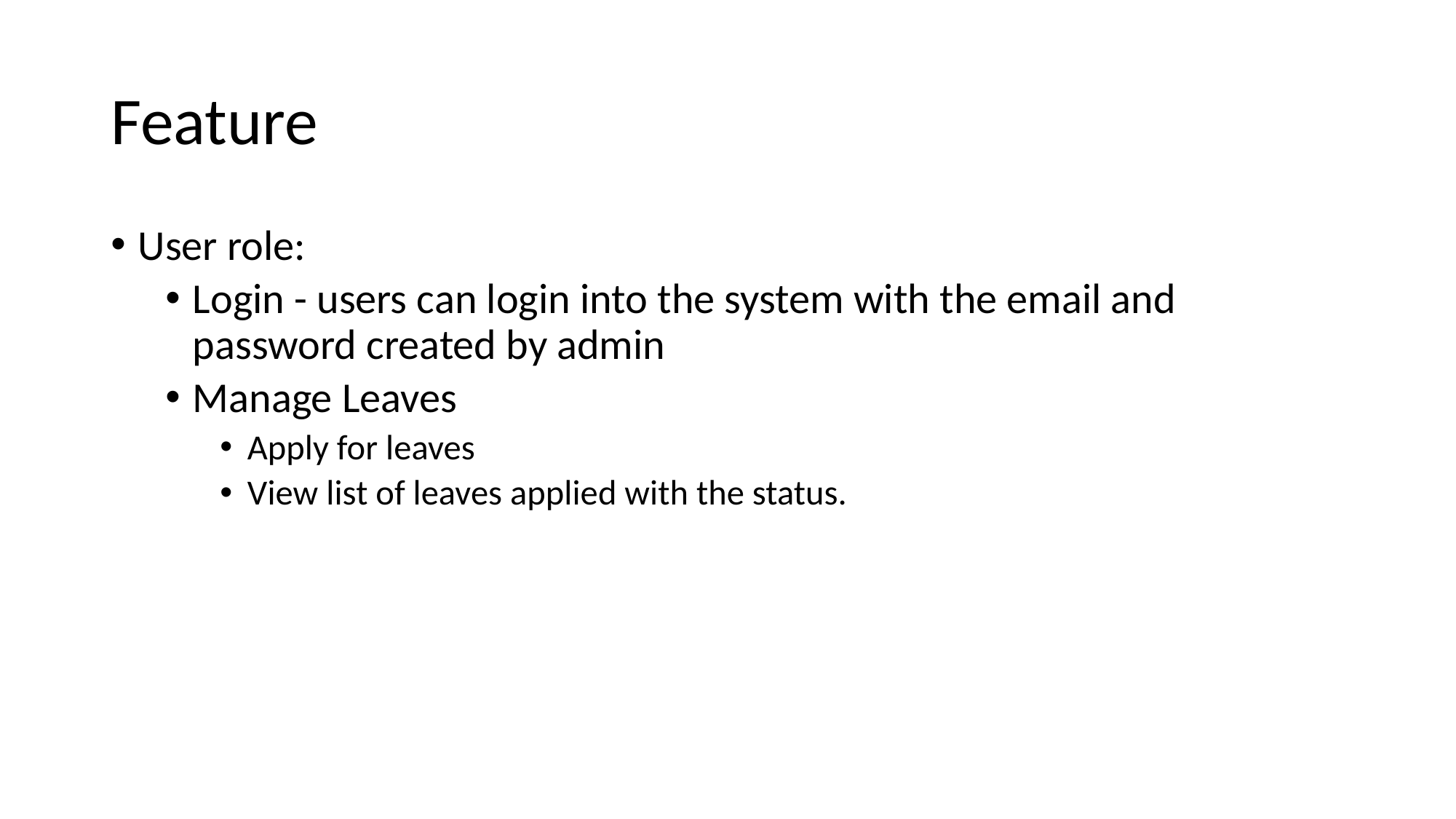

# Feature
User role:
Login - users can login into the system with the email and password created by admin
Manage Leaves
Apply for leaves
View list of leaves applied with the status.